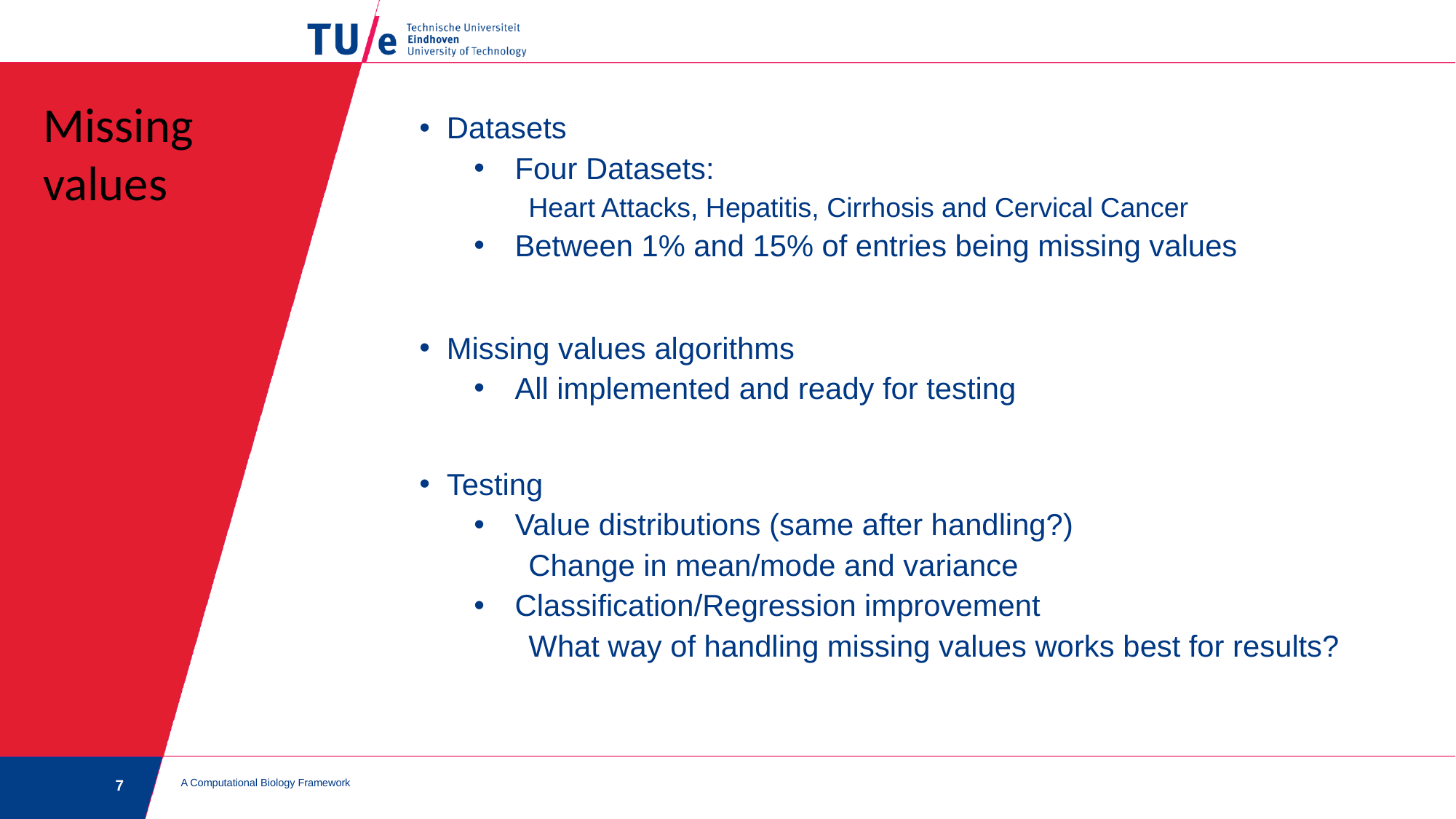

Missing values
Datasets
Four Datasets:
Heart Attacks, Hepatitis, Cirrhosis and Cervical Cancer
Between 1% and 15% of entries being missing values

Missing values algorithms
All implemented and ready for testing

Testing
Value distributions (same after handling?)
Change in mean/mode and variance
Classification/Regression improvement
What way of handling missing values works best for results?

A Computational Biology Framework